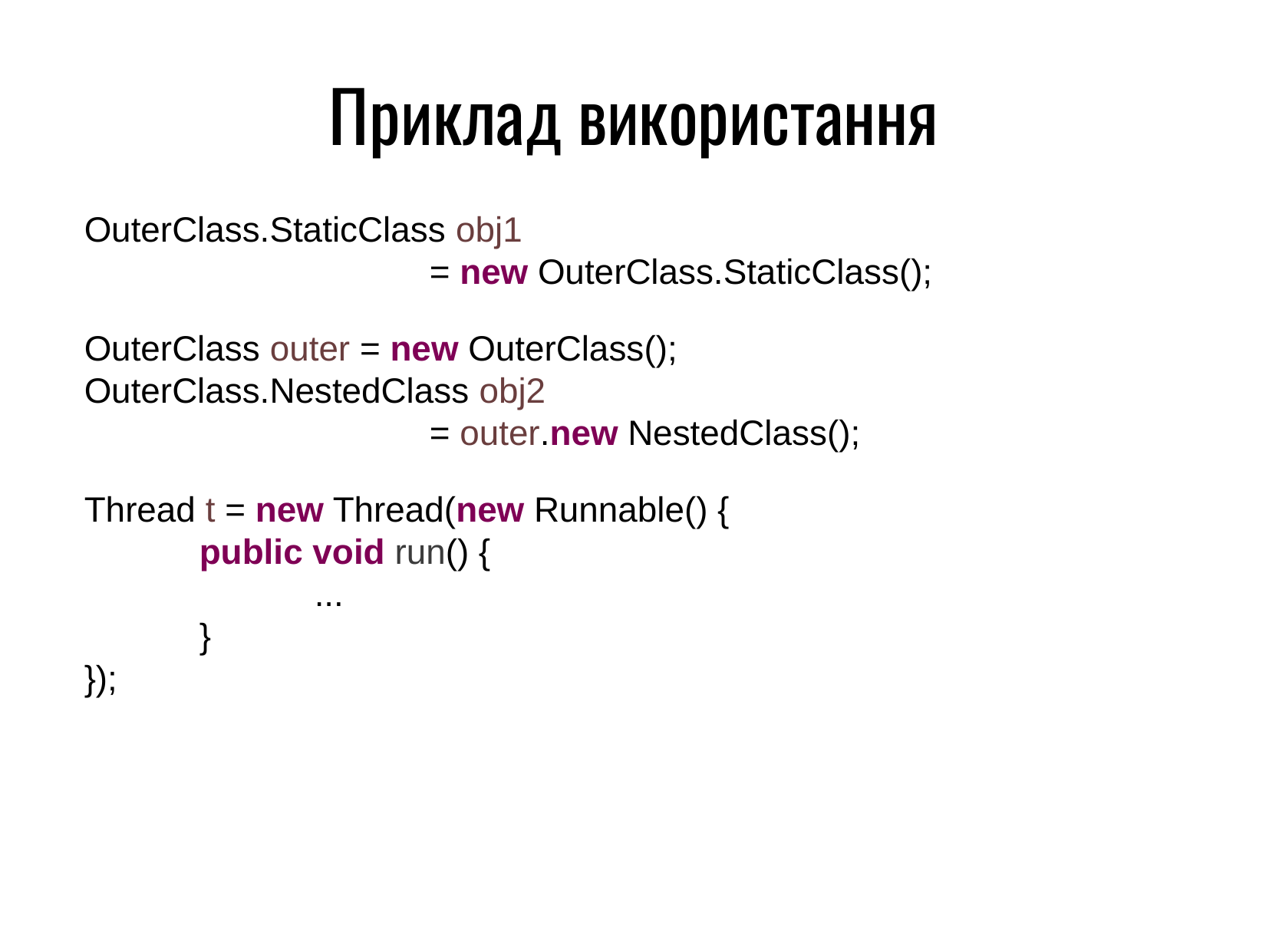

Приклад використання
OuterClass.StaticClass obj1
			= new OuterClass.StaticClass();

OuterClass outer = new OuterClass();
OuterClass.NestedClass obj2
			= outer.new NestedClass();

Thread t = new Thread(new Runnable() {
	public void run() {
		...
	}
});